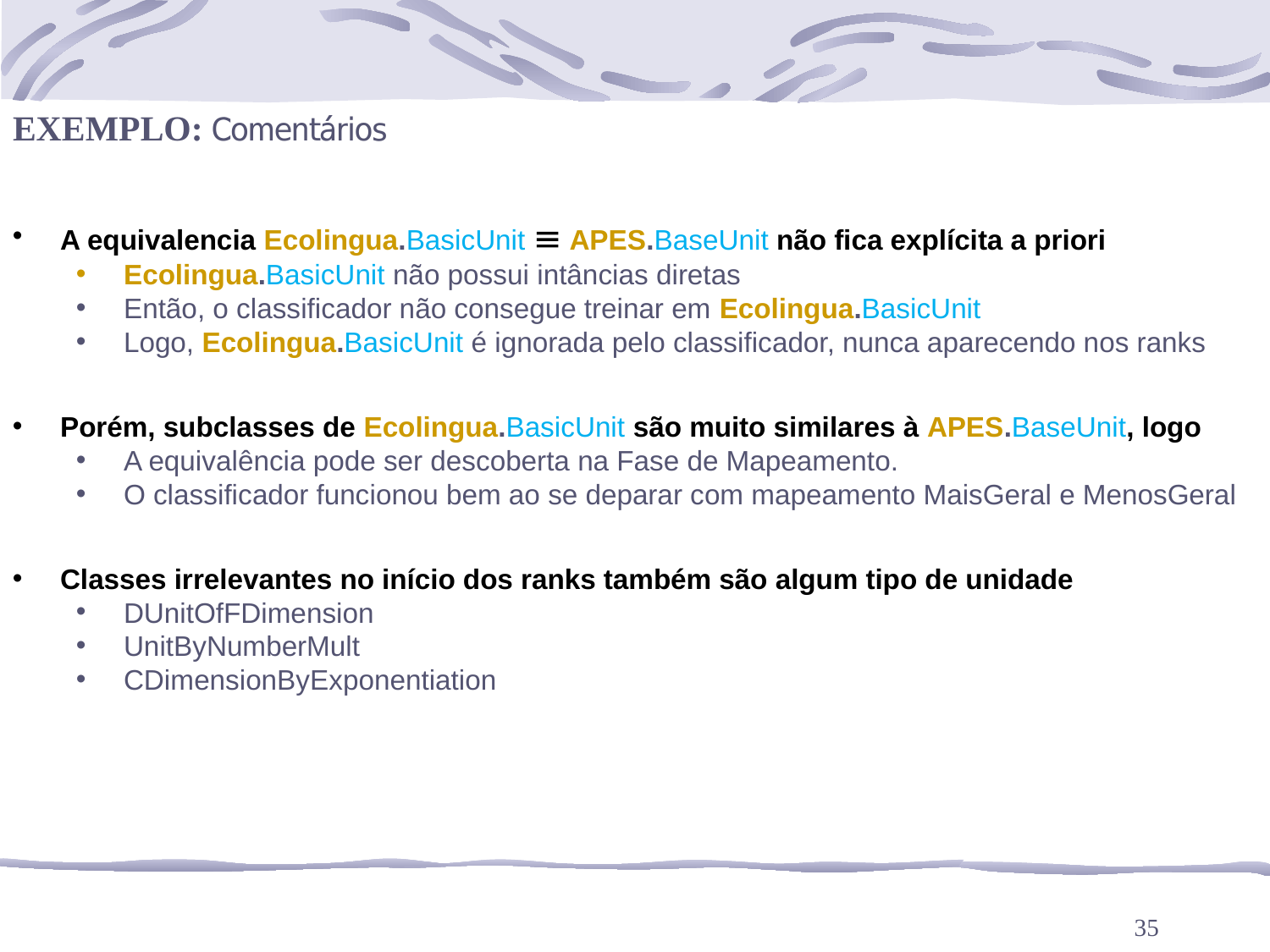

EXEMPLO: Comentários
A equivalencia Ecolingua.BasicUnit ≡ APES.BaseUnit não fica explícita a priori
Ecolingua.BasicUnit não possui intâncias diretas
Então, o classificador não consegue treinar em Ecolingua.BasicUnit
Logo, Ecolingua.BasicUnit é ignorada pelo classificador, nunca aparecendo nos ranks

Porém, subclasses de Ecolingua.BasicUnit são muito similares à APES.BaseUnit, logo
A equivalência pode ser descoberta na Fase de Mapeamento.
O classificador funcionou bem ao se deparar com mapeamento MaisGeral e MenosGeral

Classes irrelevantes no início dos ranks também são algum tipo de unidade
DUnitOfFDimension
UnitByNumberMult
CDimensionByExponentiation

35